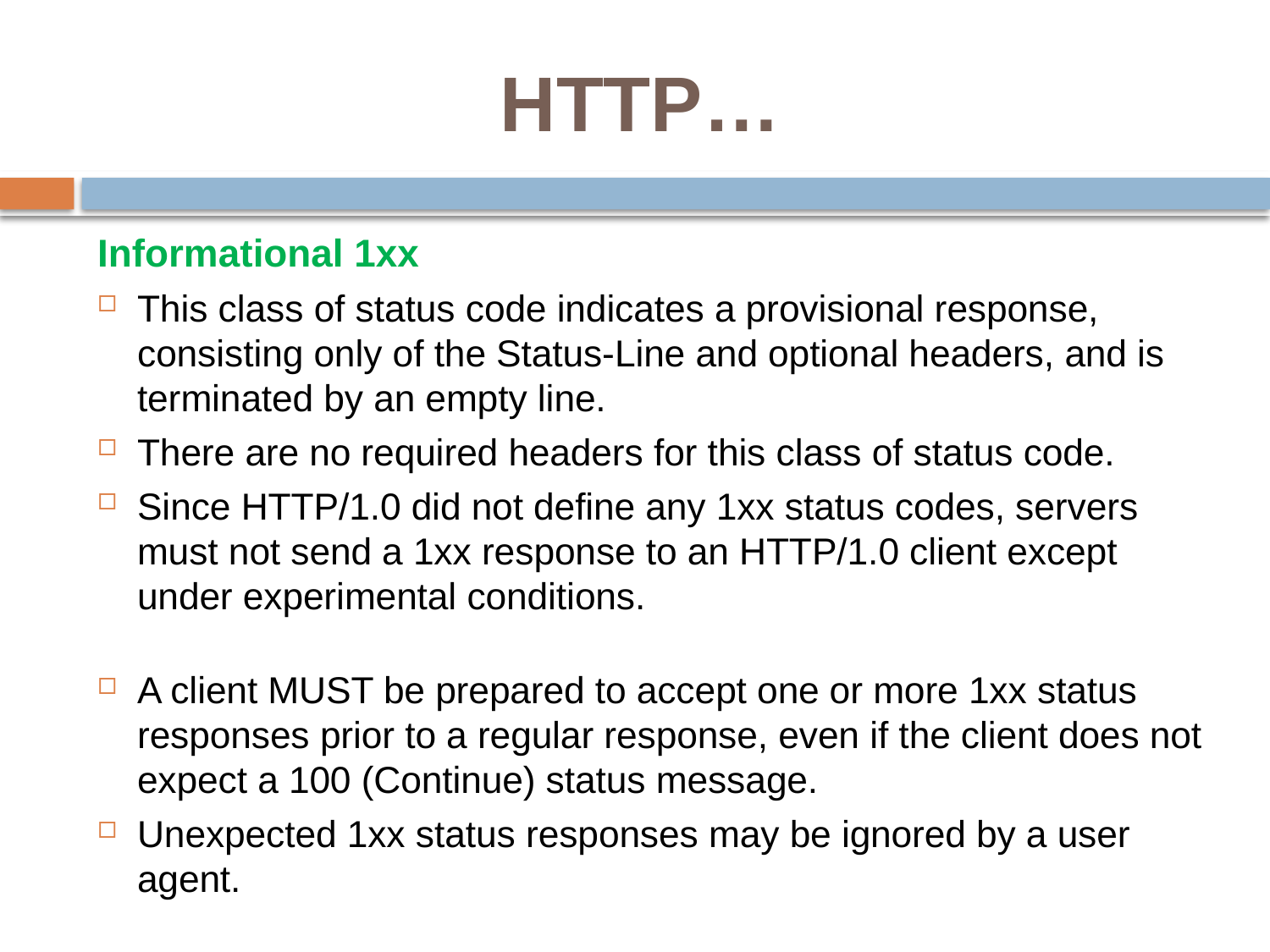

# HTTP…
Informational 1xx
This class of status code indicates a provisional response, consisting only of the Status-Line and optional headers, and is terminated by an empty line.
There are no required headers for this class of status code.
Since HTTP/1.0 did not define any 1xx status codes, servers must not send a 1xx response to an HTTP/1.0 client except under experimental conditions.

A client MUST be prepared to accept one or more 1xx status responses prior to a regular response, even if the client does not expect a 100 (Continue) status message.
Unexpected 1xx status responses may be ignored by a user agent.